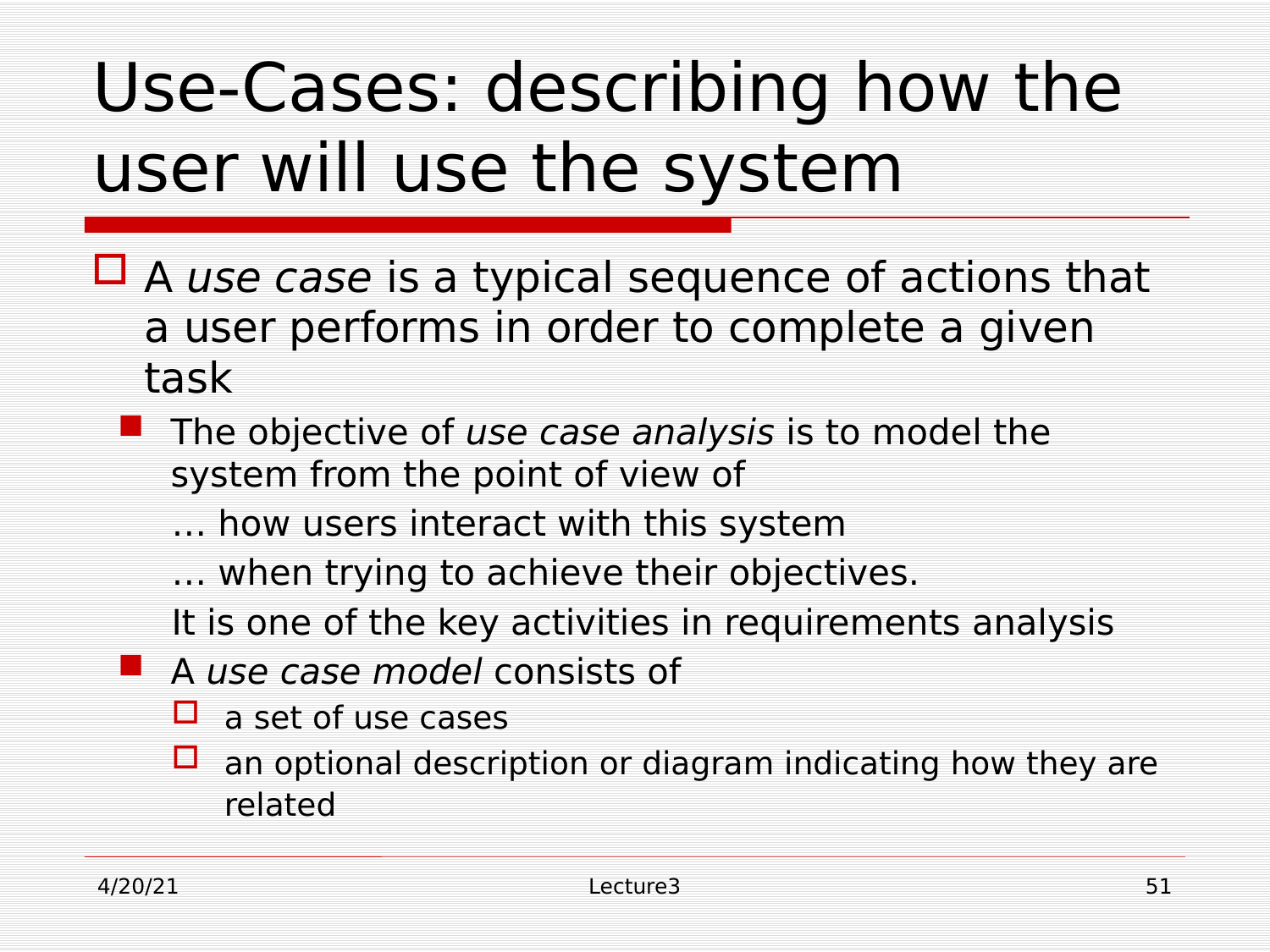

# Use-Cases: describing how the user will use the system
A use case is a typical sequence of actions that a user performs in order to complete a given task
The objective of use case analysis is to model the system from the point of view of
… how users interact with this system
… when trying to achieve their objectives.
It is one of the key activities in requirements analysis
A use case model consists of
a set of use cases
an optional description or diagram indicating how they are related
4/20/21
Lecture3
51